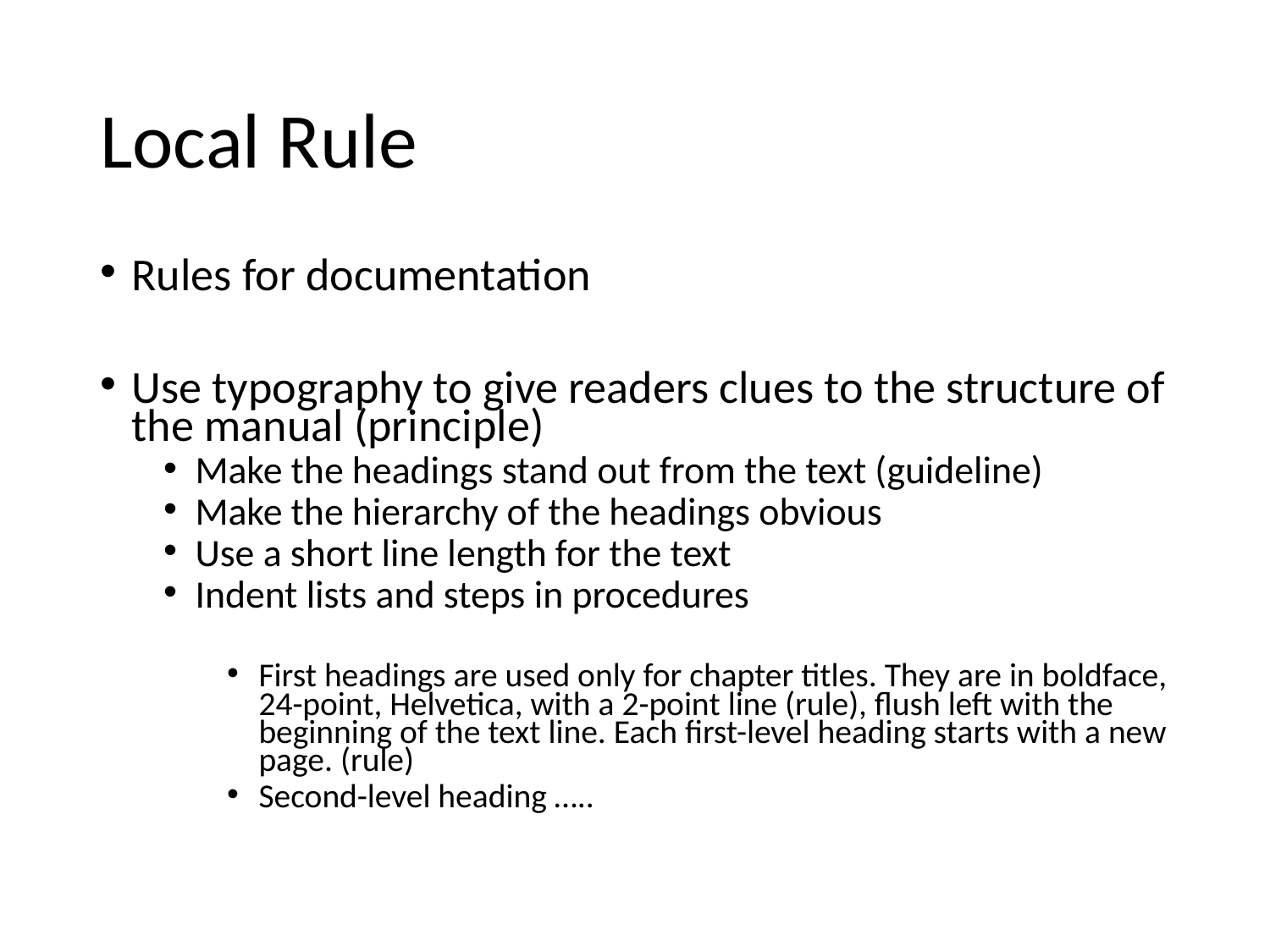

# Local Rule
Rules for documentation

Use typography to give readers clues to the structure of the manual (principle)
Make the headings stand out from the text (guideline)
Make the hierarchy of the headings obvious
Use a short line length for the text
Indent lists and steps in procedures

First headings are used only for chapter titles. They are in boldface, 24-point, Helvetica, with a 2-point line (rule), flush left with the beginning of the text line. Each first-level heading starts with a new page. (rule)
Second-level heading …..